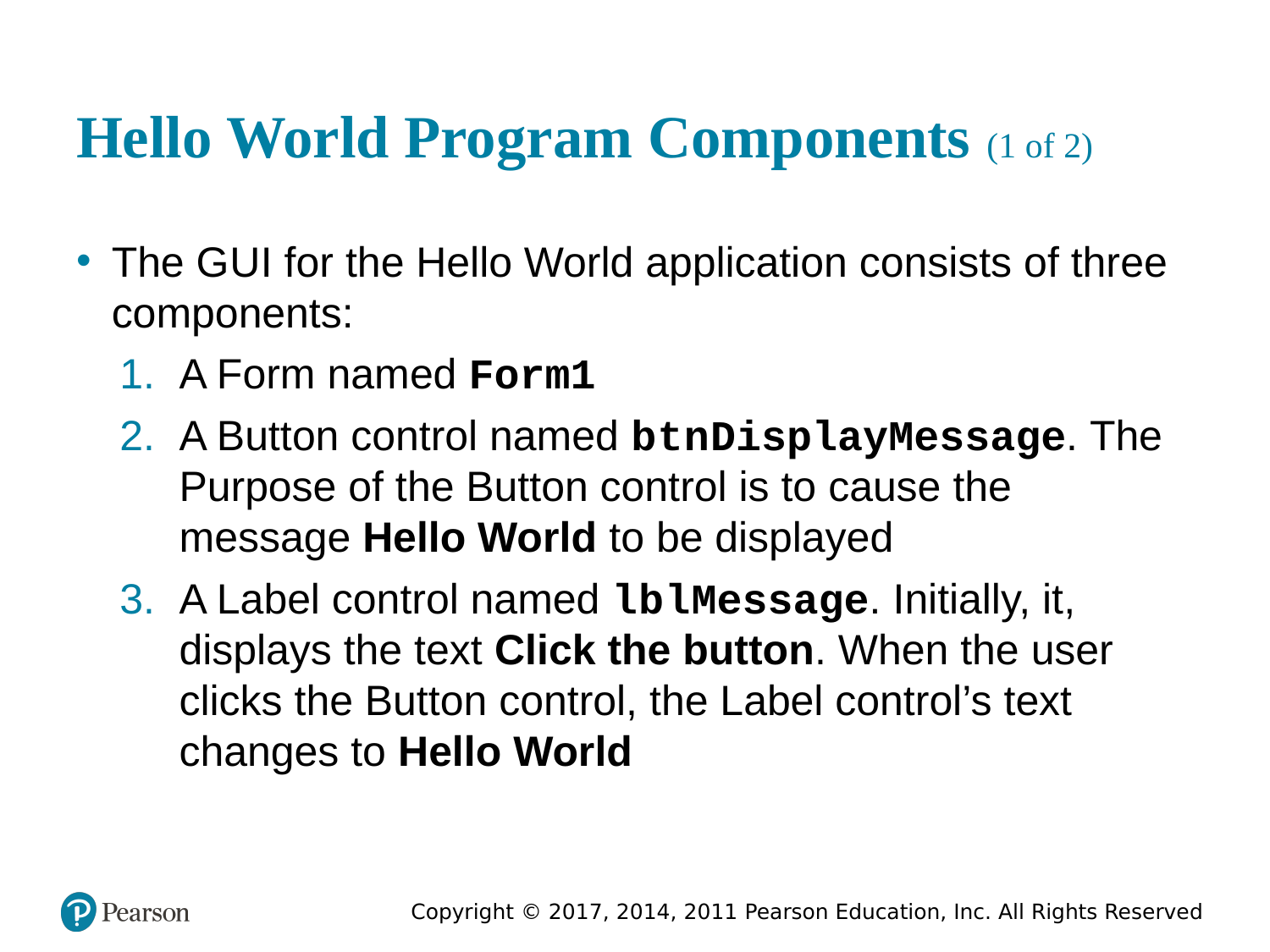

# Hello World Program Components (1 of 2)
The G U I for the Hello World application consists of three components:
A Form named Form1
A Button control named b t n DisplayMessage. The Purpose of the Button control is to cause the message Hello World to be displayed
A Label control named l b l Message. Initially, it, displays the text Click the button. When the user clicks the Button control, the Label control’s text changes to Hello World